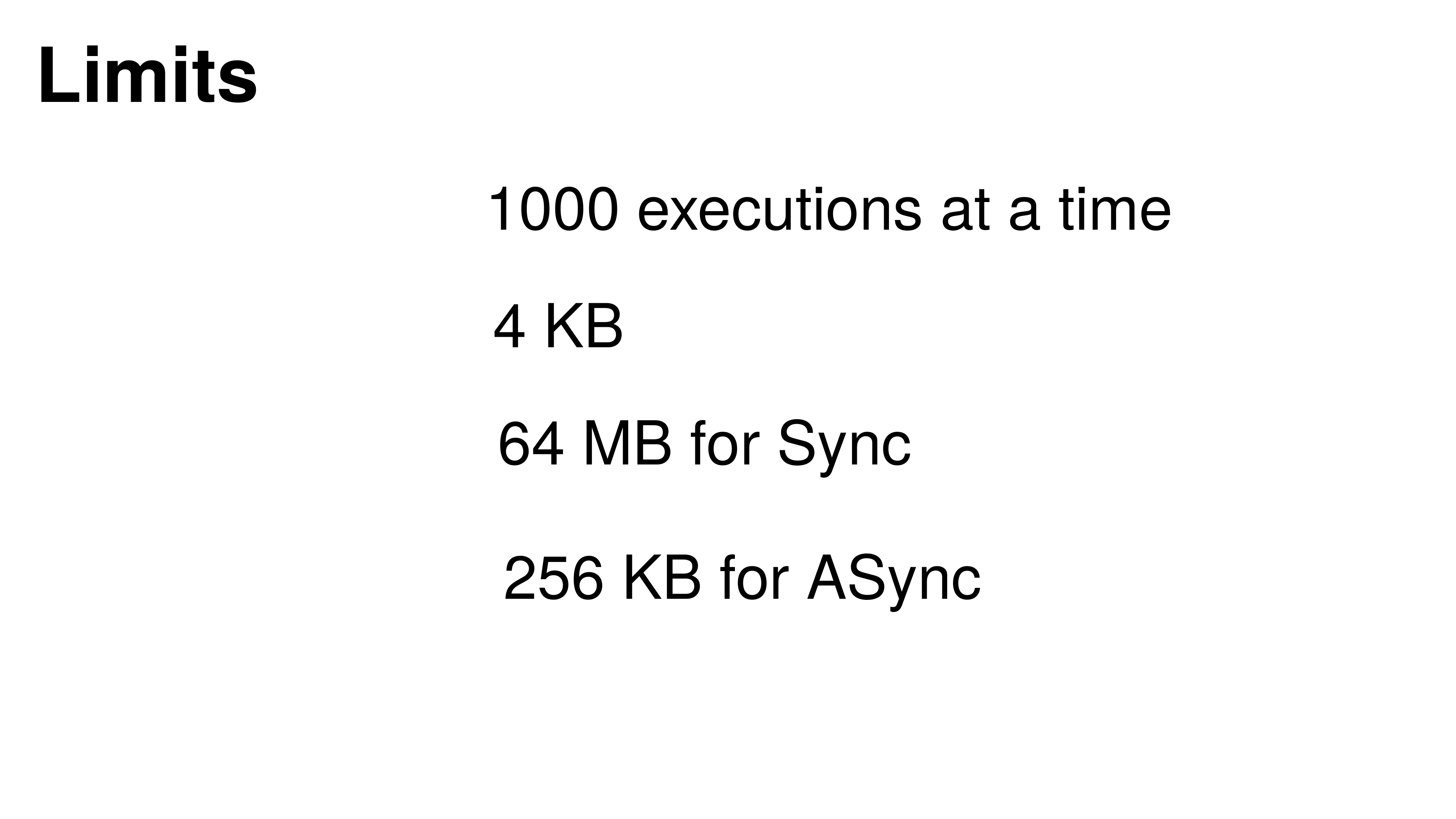

Limits
1000 executions at a time
4 KB
64 MB for Sync
256 KB for ASync